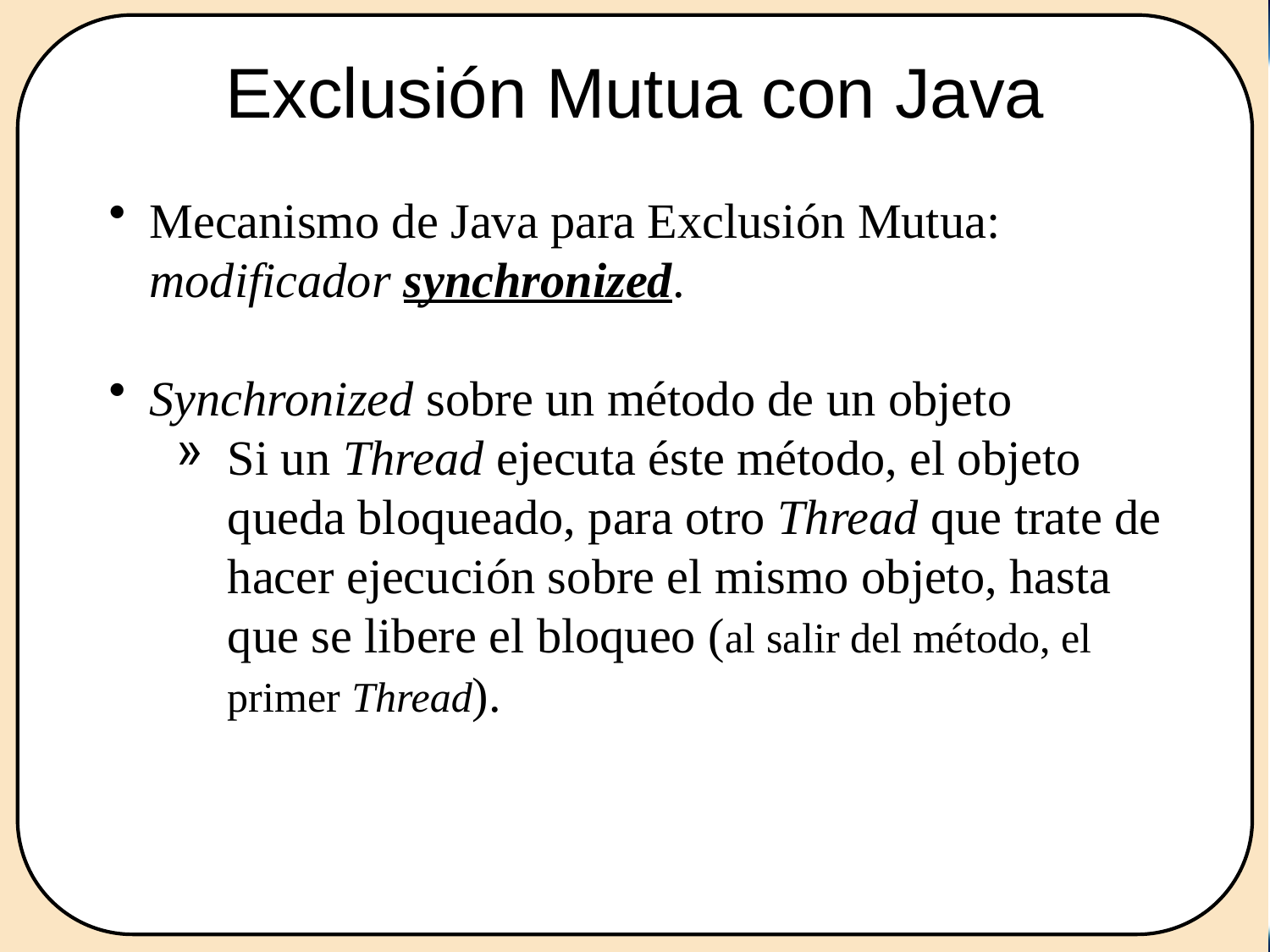

# Exclusión Mutua con Java
Mecanismo de Java para Exclusión Mutua: modificador synchronized.

Synchronized sobre un método de un objeto
Si un Thread ejecuta éste método, el objeto queda bloqueado, para otro Thread que trate de hacer ejecución sobre el mismo objeto, hasta que se libere el bloqueo (al salir del método, el primer Thread).